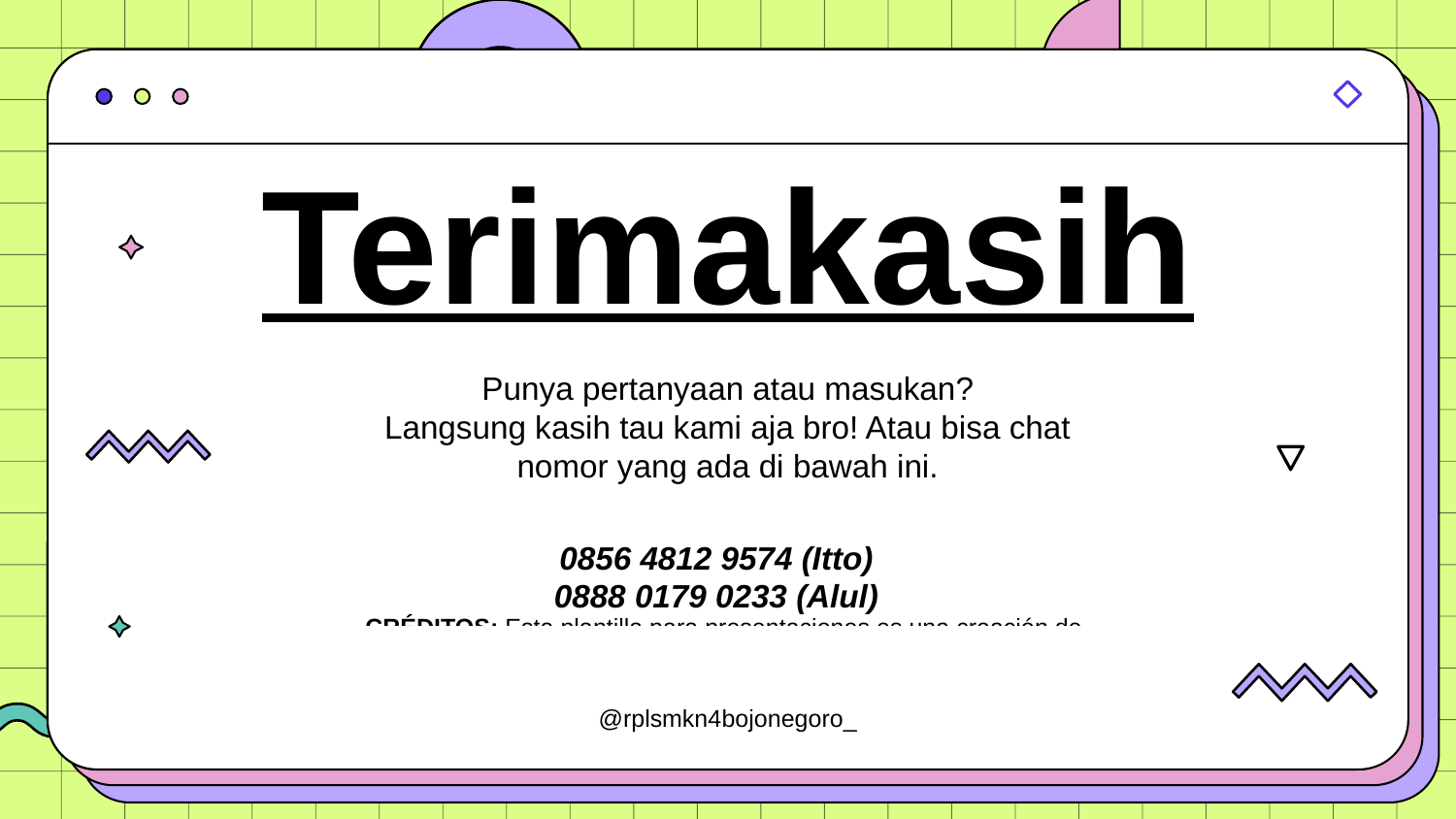

# Terimakasih

Punya pertanyaan atau masukan?
Langsung kasih tau kami aja bro! Atau bisa chat nomor yang ada di bawah ini.

0856 4812 9574 (Itto)
0888 0179 0233 (Alul)

@rplsmkn4bojonegoro_